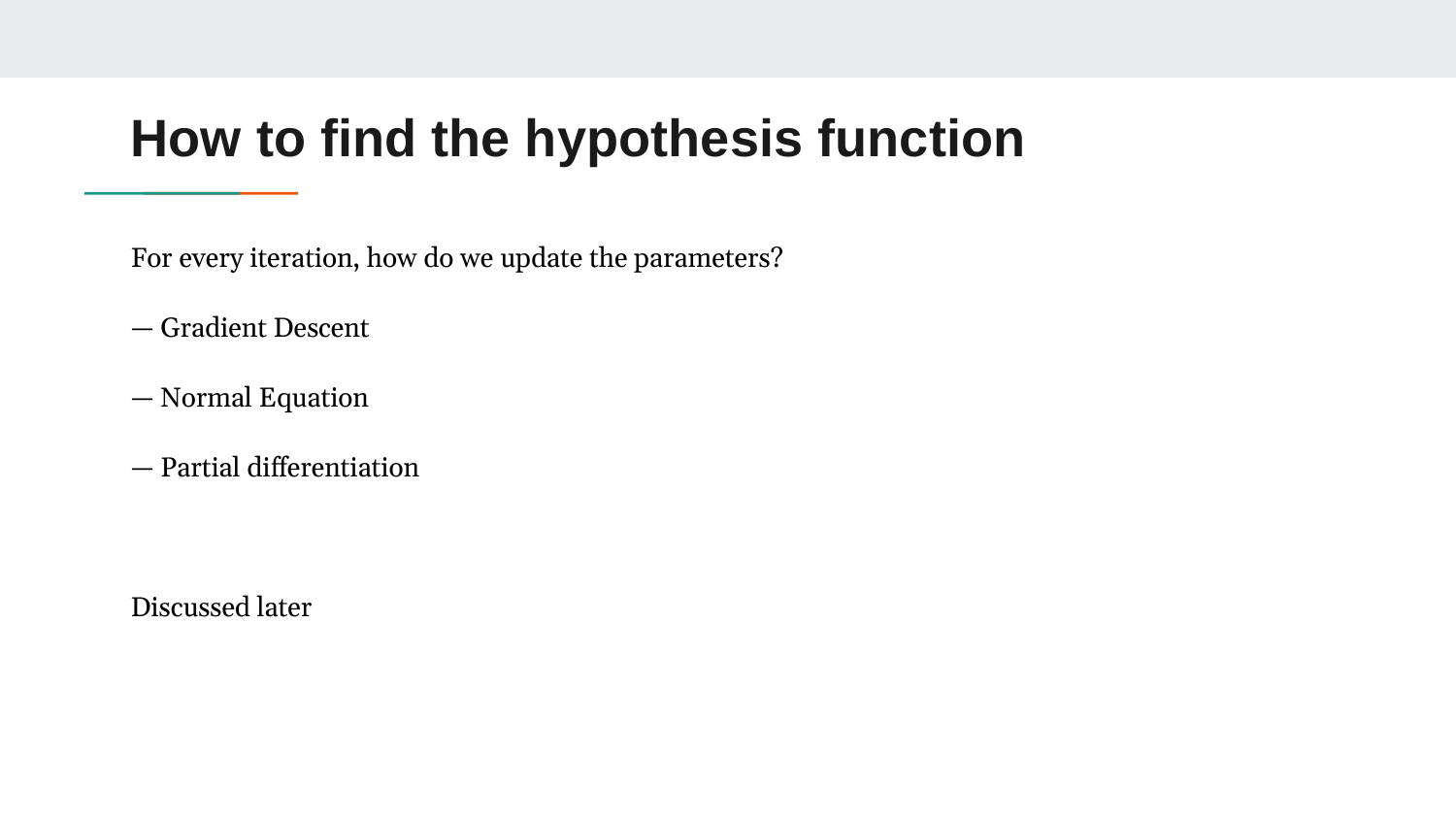

# How to find the hypothesis function
For every iteration, how do we update the parameters?
— Gradient Descent
— Normal Equation
— Partial differentiation

Discussed later